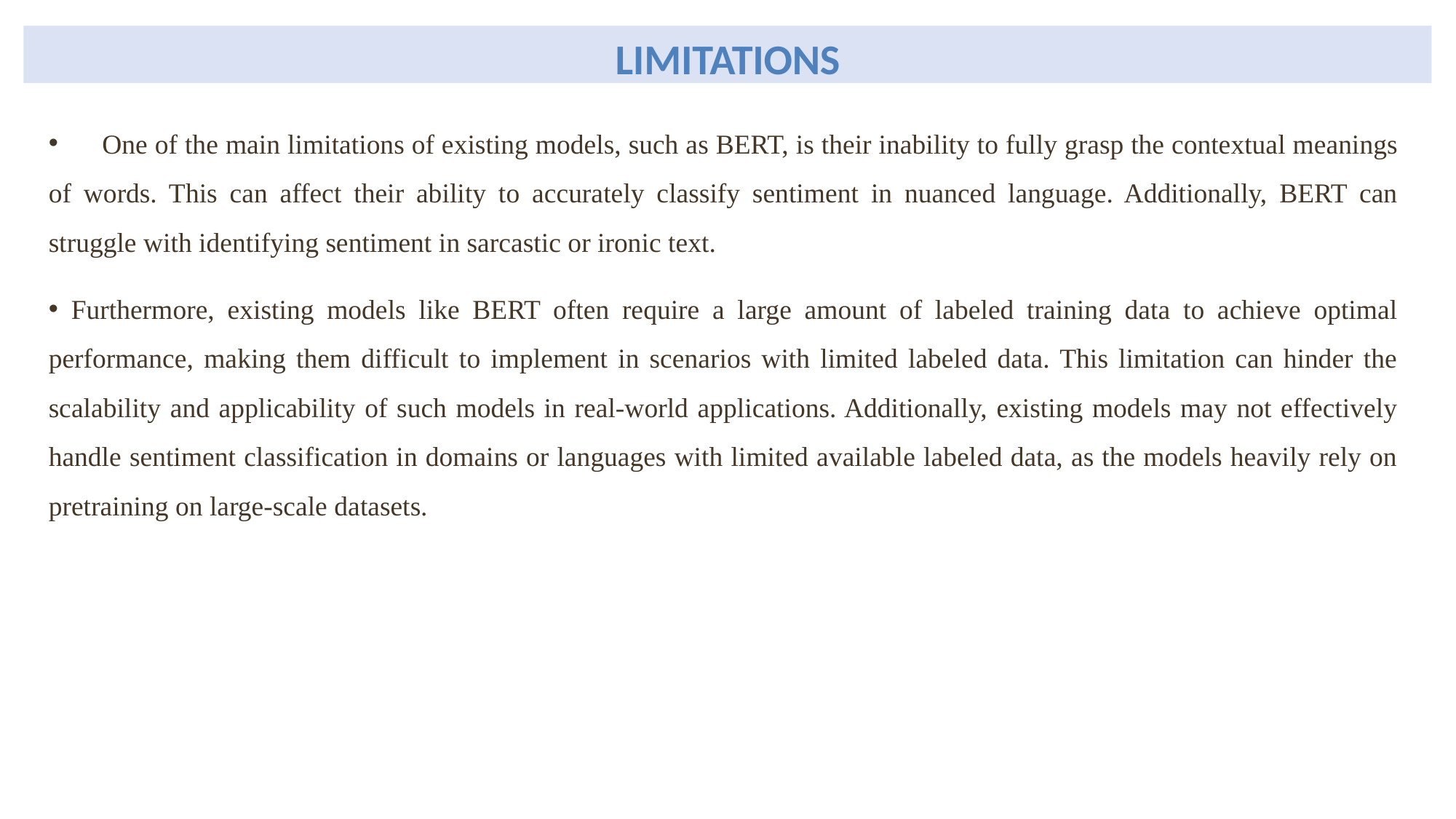

LIMITATIONS
      One of the main limitations of existing models, such as BERT, is their inability to fully grasp the contextual meanings of words. This can affect their ability to accurately classify sentiment in nuanced language. Additionally, BERT can struggle with identifying sentiment in sarcastic or ironic text.
 Furthermore, existing models like BERT often require a large amount of labeled training data to achieve optimal performance, making them difficult to implement in scenarios with limited labeled data. This limitation can hinder the scalability and applicability of such models in real-world applications. Additionally, existing models may not effectively handle sentiment classification in domains or languages with limited available labeled data, as the models heavily rely on pretraining on large-scale datasets.